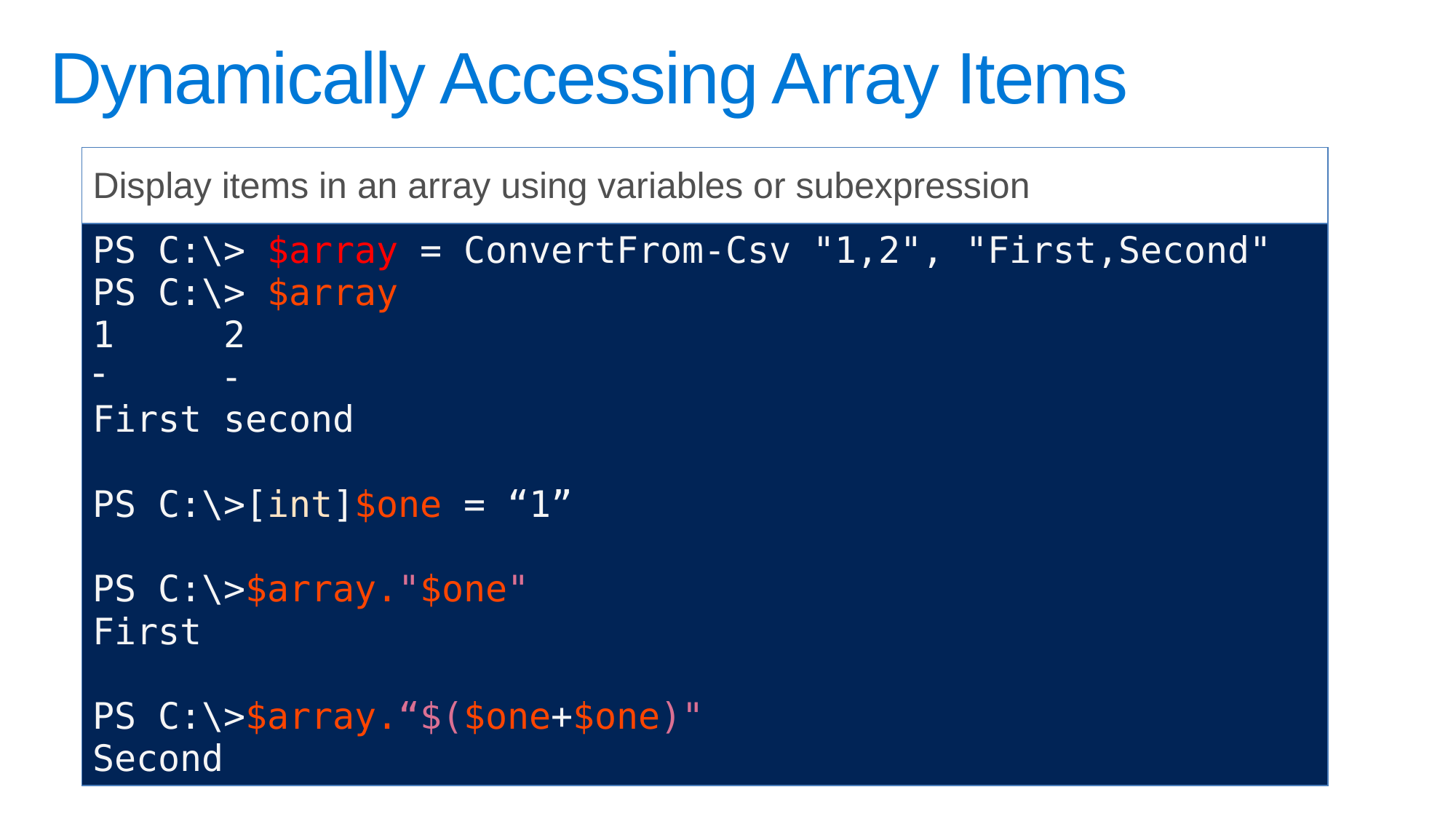

# Dynamically Accessing Array Items
| Display items in an array using variables or subexpression |
| --- |
| PS C:\> $array = ConvertFrom-Csv "1,2", "First,Second" PS C:\> $array 1 2 - First second PS C:\>[int]$one = “1” PS C:\>$array."$one" First PS C:\>$array.“$($one+$one)" Second |